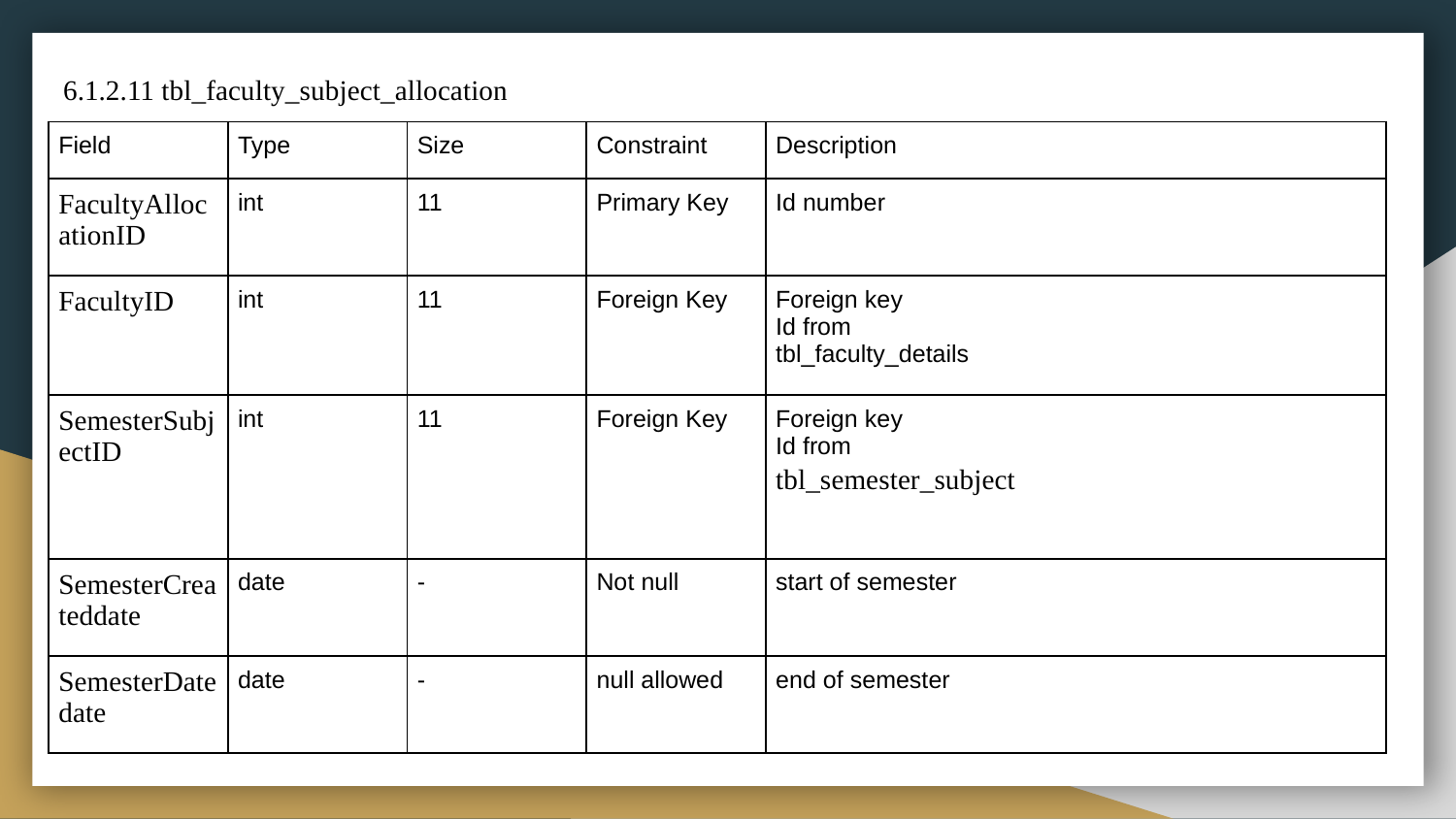

6.1.2.11 tbl_faculty_subject_allocation
| Field | Type | Size | Constraint | Description |
| --- | --- | --- | --- | --- |
| FacultyAllocationID | int | 11 | Primary Key | Id number |
| FacultyID | int | 11 | Foreign Key | Foreign key Id from tbl\_faculty\_details |
| SemesterSubjectID | int | 11 | Foreign Key | Foreign key Id from tbl\_semester\_subject |
| SemesterCreateddate | date | - | Not null | start of semester |
| SemesterDatedate | date | - | null allowed | end of semester |